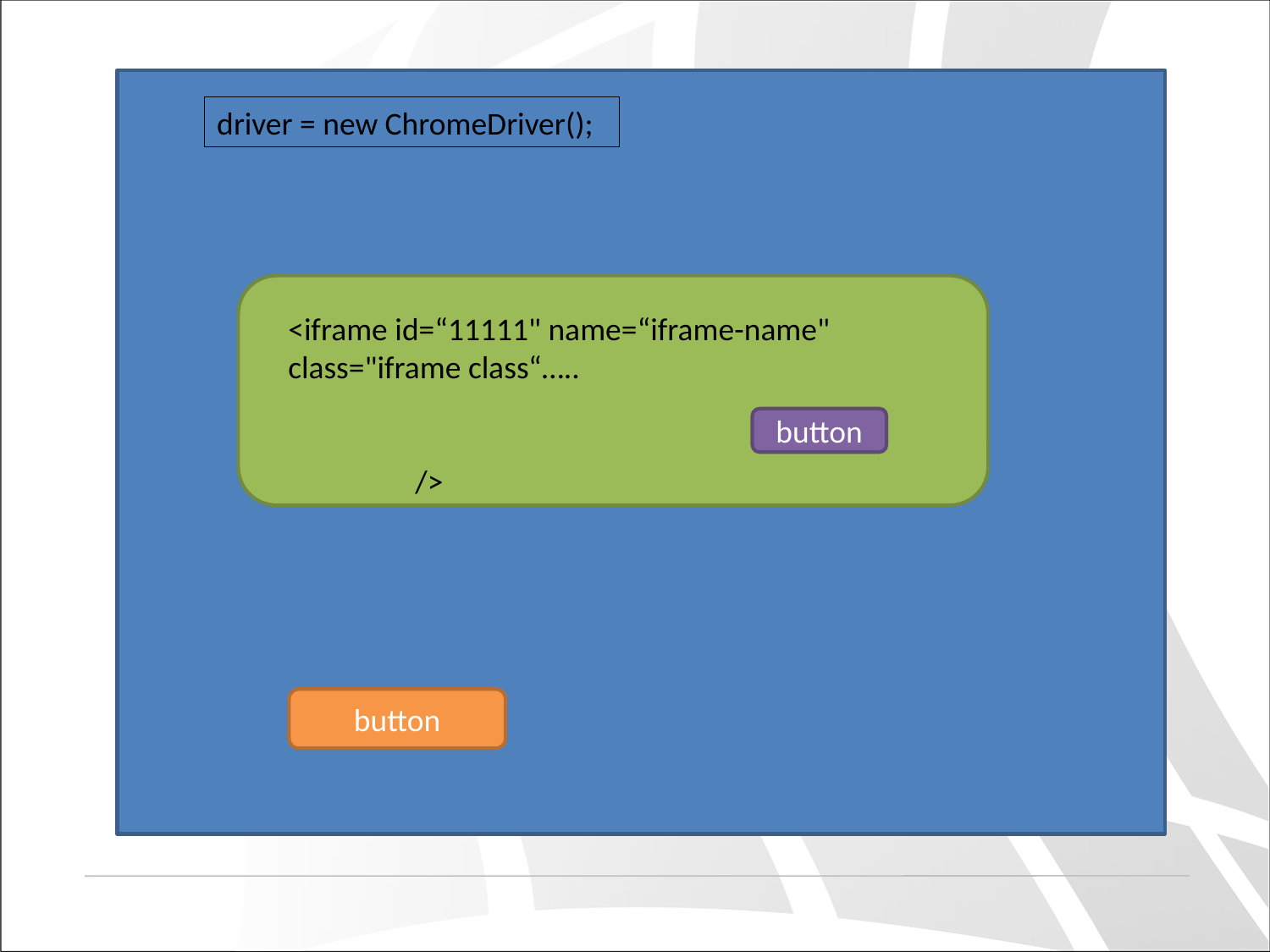

driver = new ChromeDriver();

<iframe id=“11111" name=“iframe-name" class="iframe class“…..

					/>
button
button